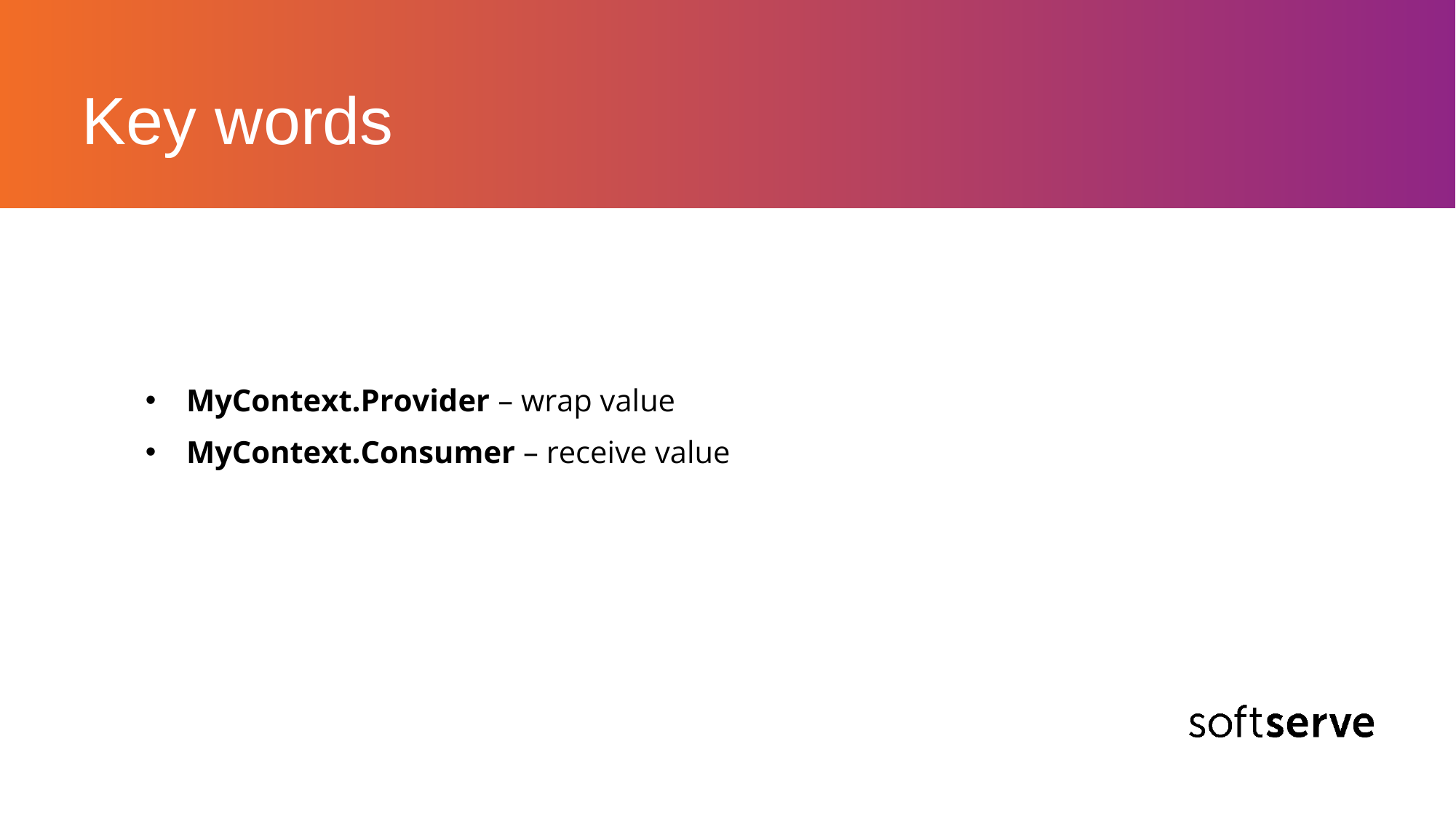

# Key words
MyContext.Provider – wrap value
MyContext.Consumer – receive value